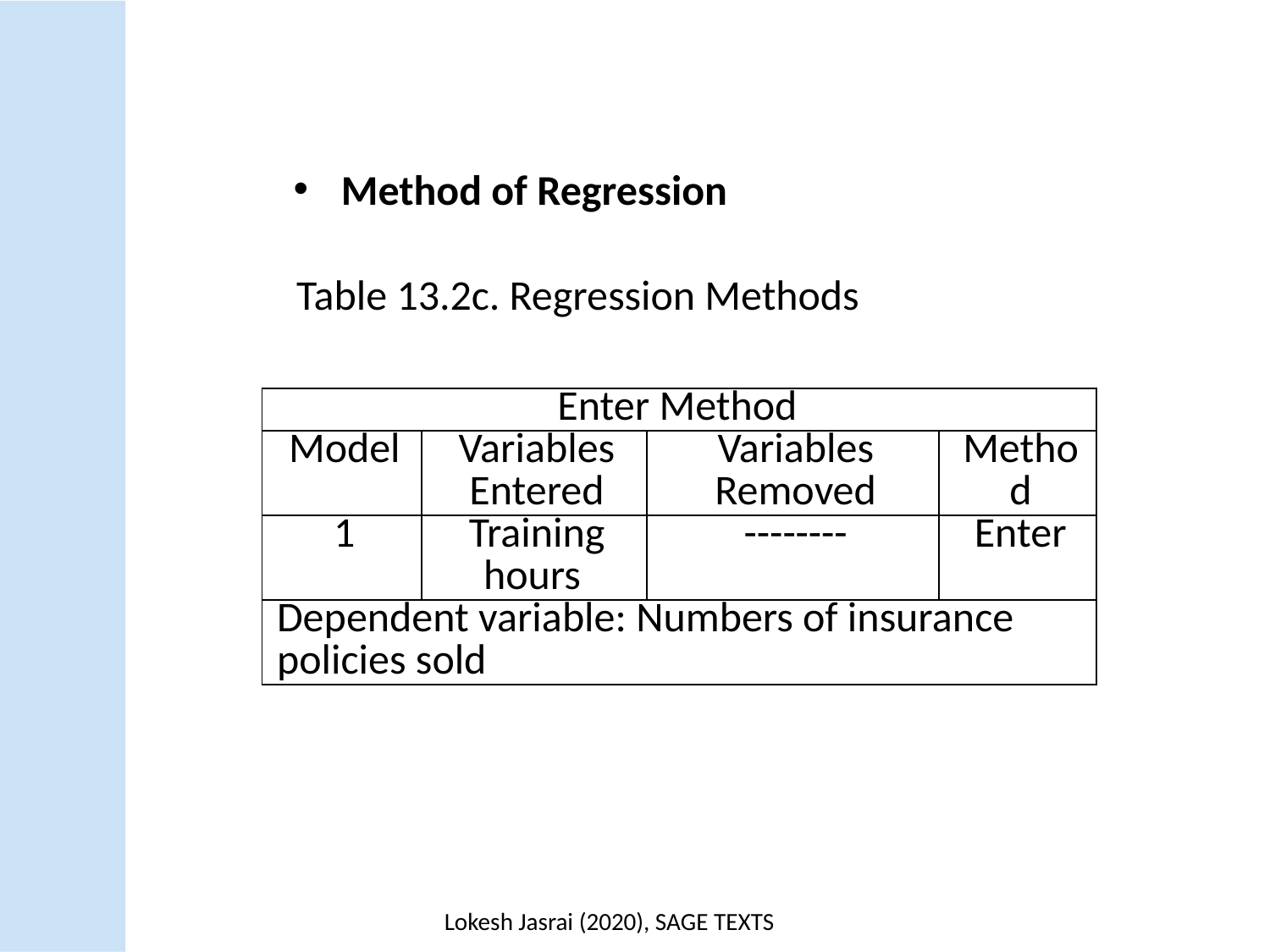

Method of Regression
Table 13.2c. Regression Methods
| Enter Method |  |  |  |
| --- | --- | --- | --- |
| Model | Variables Entered | Variables Removed | Method |
| 1 | Training hours | -------- | Enter |
| Dependent variable: Numbers of insurance policies sold |  |  |  |
Lokesh Jasrai (2020), SAGE TEXTS